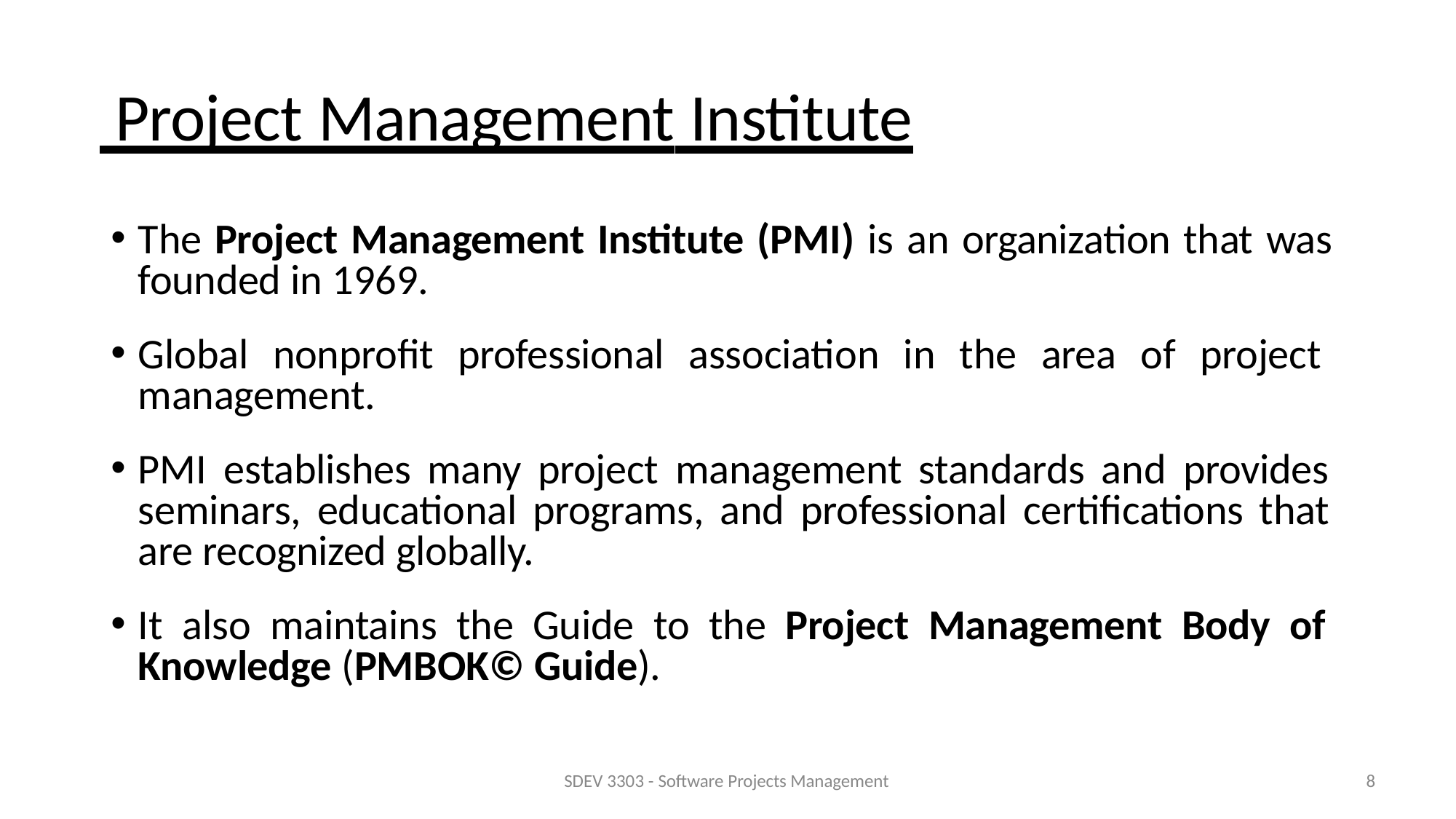

# Project Management Institute
The Project Management Institute (PMI) is an organization that was  founded in 1969.
Global nonprofit professional association in the area of project  management.
PMI establishes many project management standards and provides  seminars, educational programs, and professional certifications that  are recognized globally.
It also maintains the Guide to the Project Management Body of  Knowledge (PMBOK© Guide).
SDEV 3303 - Software Projects Management
8